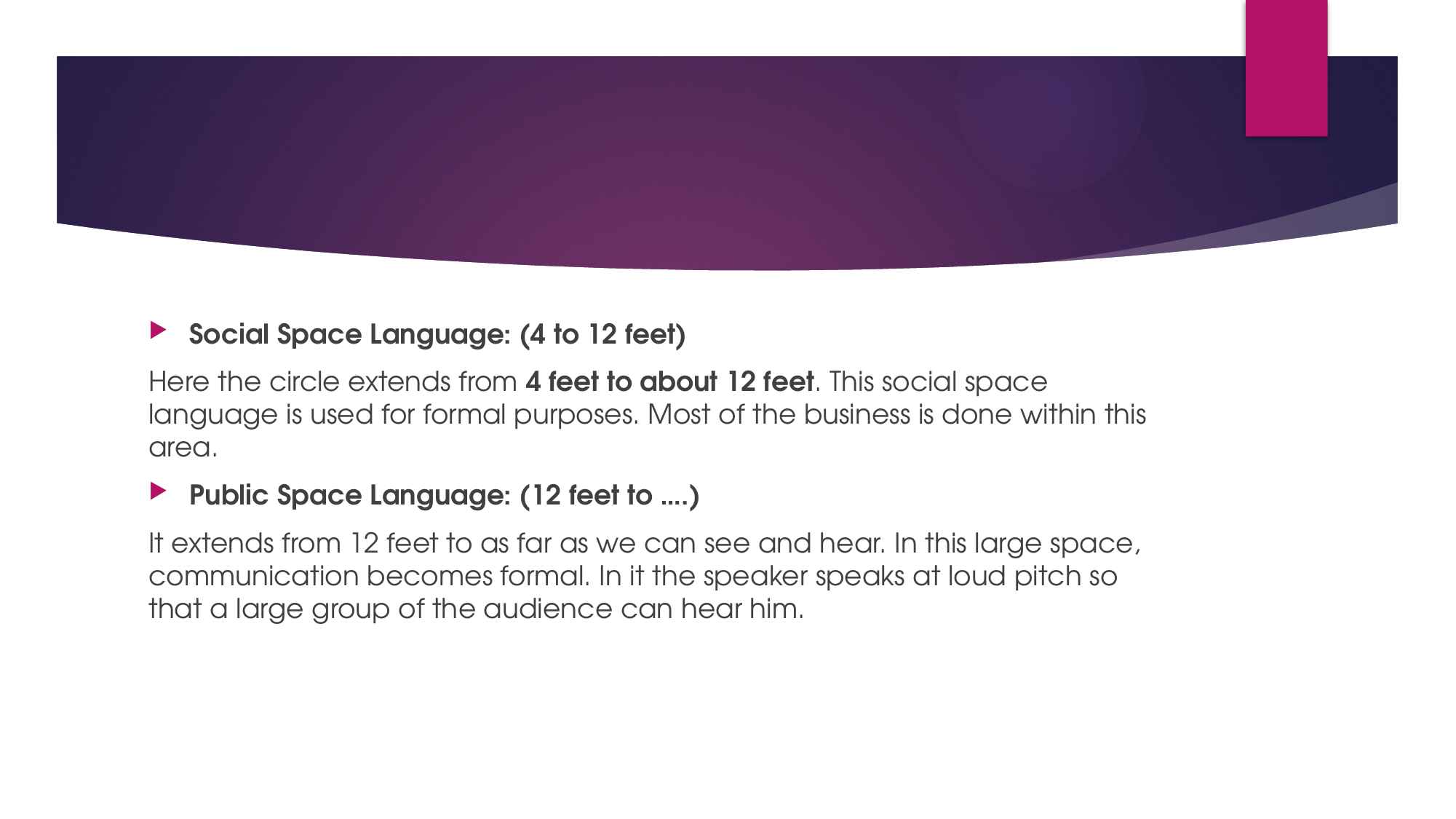

#
Social Space Language: (4 to 12 feet)
Here the circle extends from 4 feet to about 12 feet. This social space language is used for formal purposes. Most of the business is done within this area.
Public Space Language: (12 feet to ….)
It extends from 12 feet to as far as we can see and hear. In this large space, communication becomes formal. In it the speaker speaks at loud pitch so that a large group of the audience can hear him.